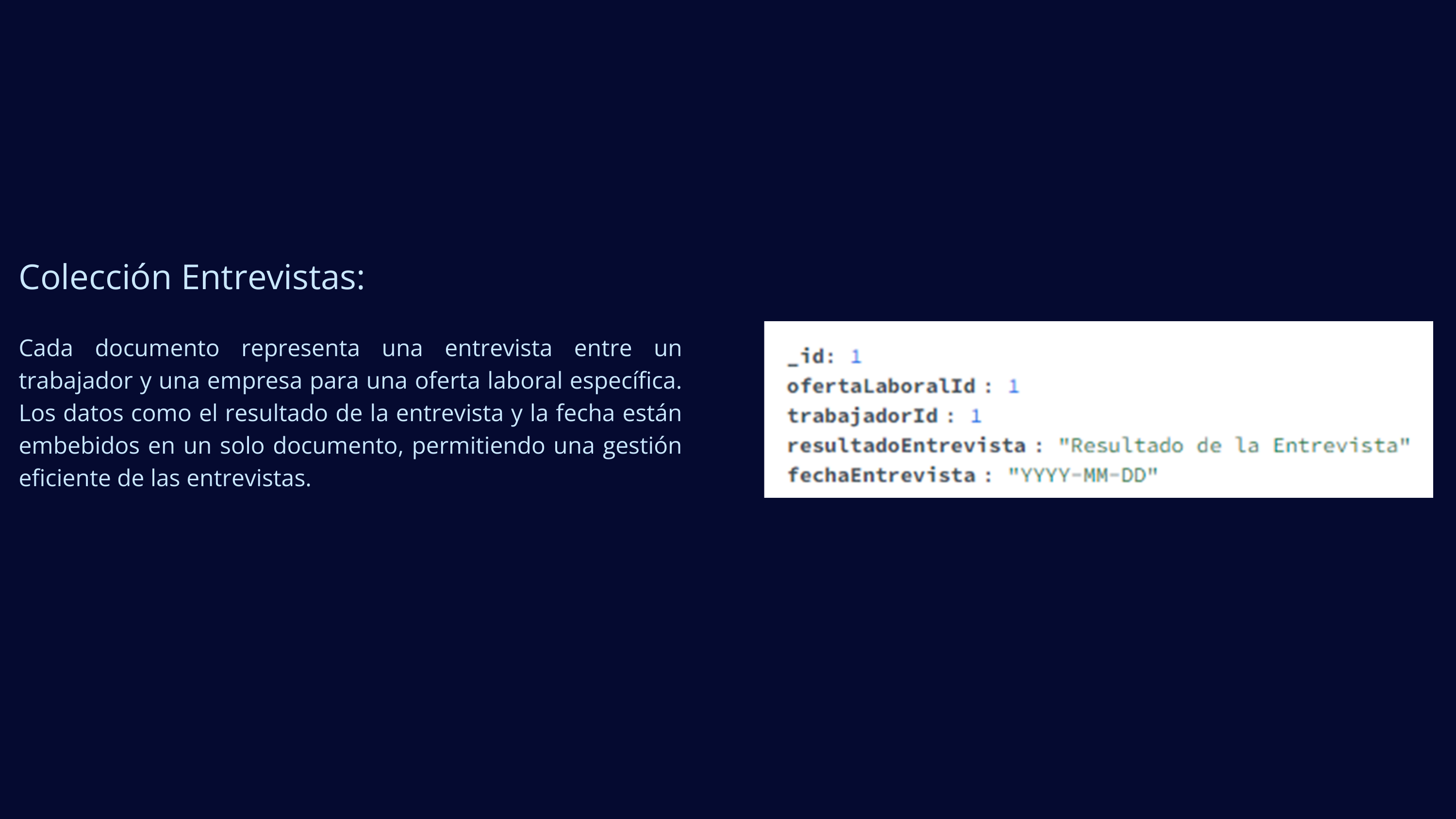

Colección Entrevistas:

Cada documento representa una entrevista entre un trabajador y una empresa para una oferta laboral específica. Los datos como el resultado de la entrevista y la fecha están embebidos en un solo documento, permitiendo una gestión eficiente de las entrevistas.